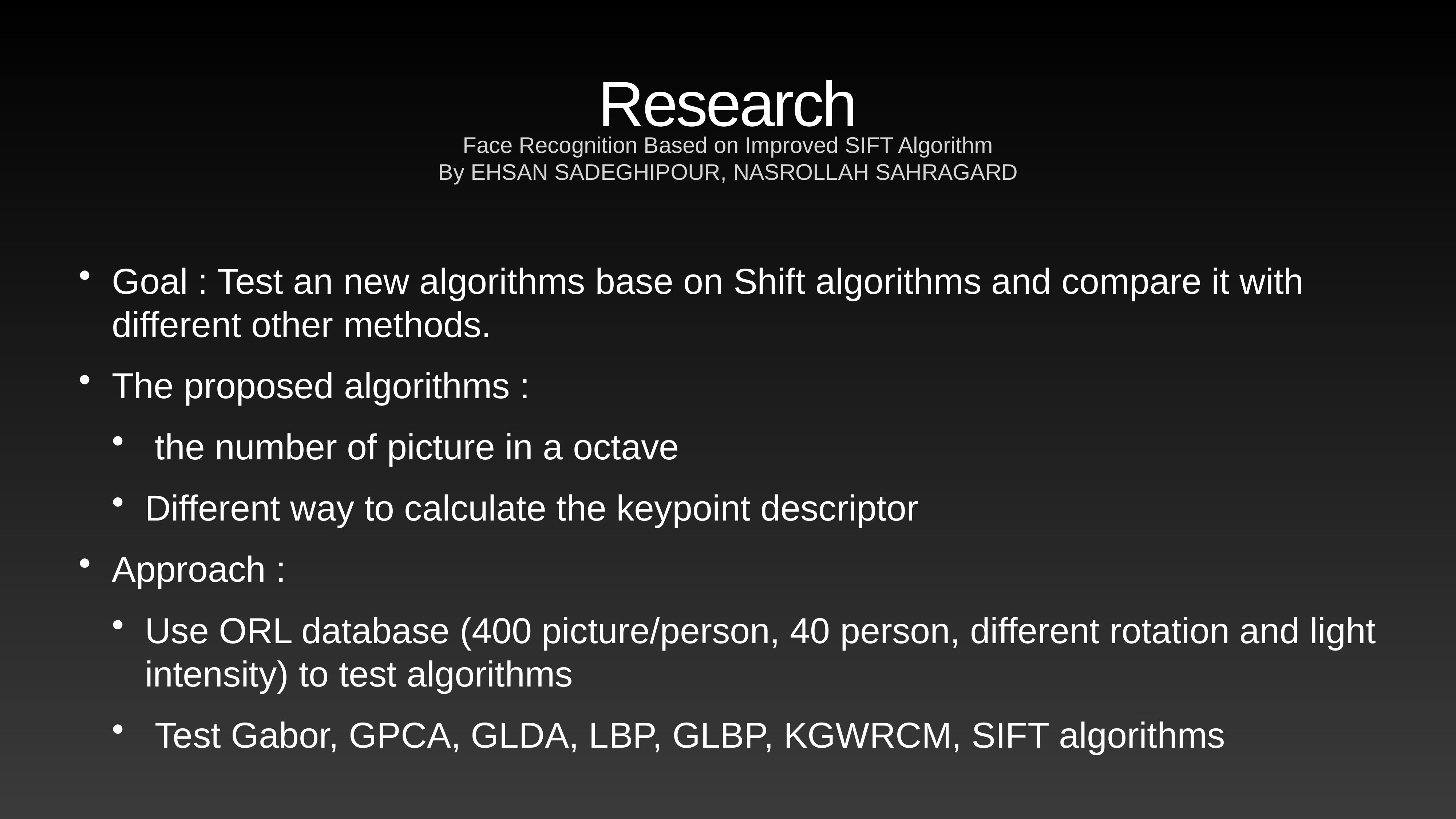

# Research
Face Recognition Based on Improved SIFT Algorithm
By EHSAN SADEGHIPOUR, NASROLLAH SAHRAGARD
Goal : Test an new algorithms base on Shift algorithms and compare it with different other methods.
The proposed algorithms :
 the number of picture in a octave
Different way to calculate the keypoint descriptor
Approach :
Use ORL database (400 picture/person, 40 person, different rotation and light intensity) to test algorithms
 Test Gabor, GPCA, GLDA, LBP, GLBP, KGWRCM, SIFT algorithms